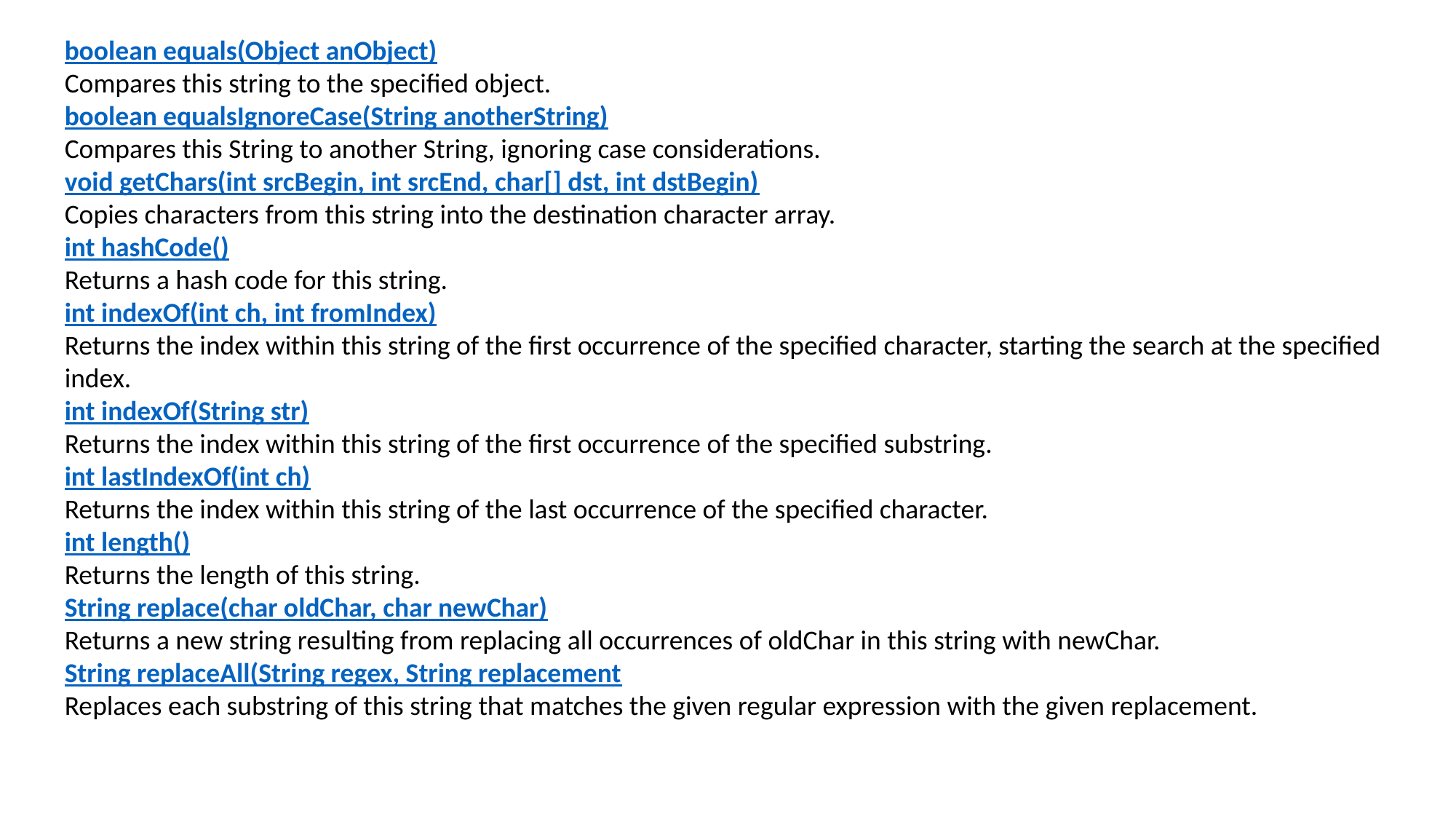

boolean equals(Object anObject)
Compares this string to the specified object.
boolean equalsIgnoreCase(String anotherString)
Compares this String to another String, ignoring case considerations.
void getChars(int srcBegin, int srcEnd, char[] dst, int dstBegin)
Copies characters from this string into the destination character array.
int hashCode()
Returns a hash code for this string.
int indexOf(int ch, int fromIndex)
Returns the index within this string of the first occurrence of the specified character, starting the search at the specified index.
int indexOf(String str)
Returns the index within this string of the first occurrence of the specified substring.
int lastIndexOf(int ch)
Returns the index within this string of the last occurrence of the specified character.
int length()
Returns the length of this string.
String replace(char oldChar, char newChar)
Returns a new string resulting from replacing all occurrences of oldChar in this string with newChar.
String replaceAll(String regex, String replacement
Replaces each substring of this string that matches the given regular expression with the given replacement.